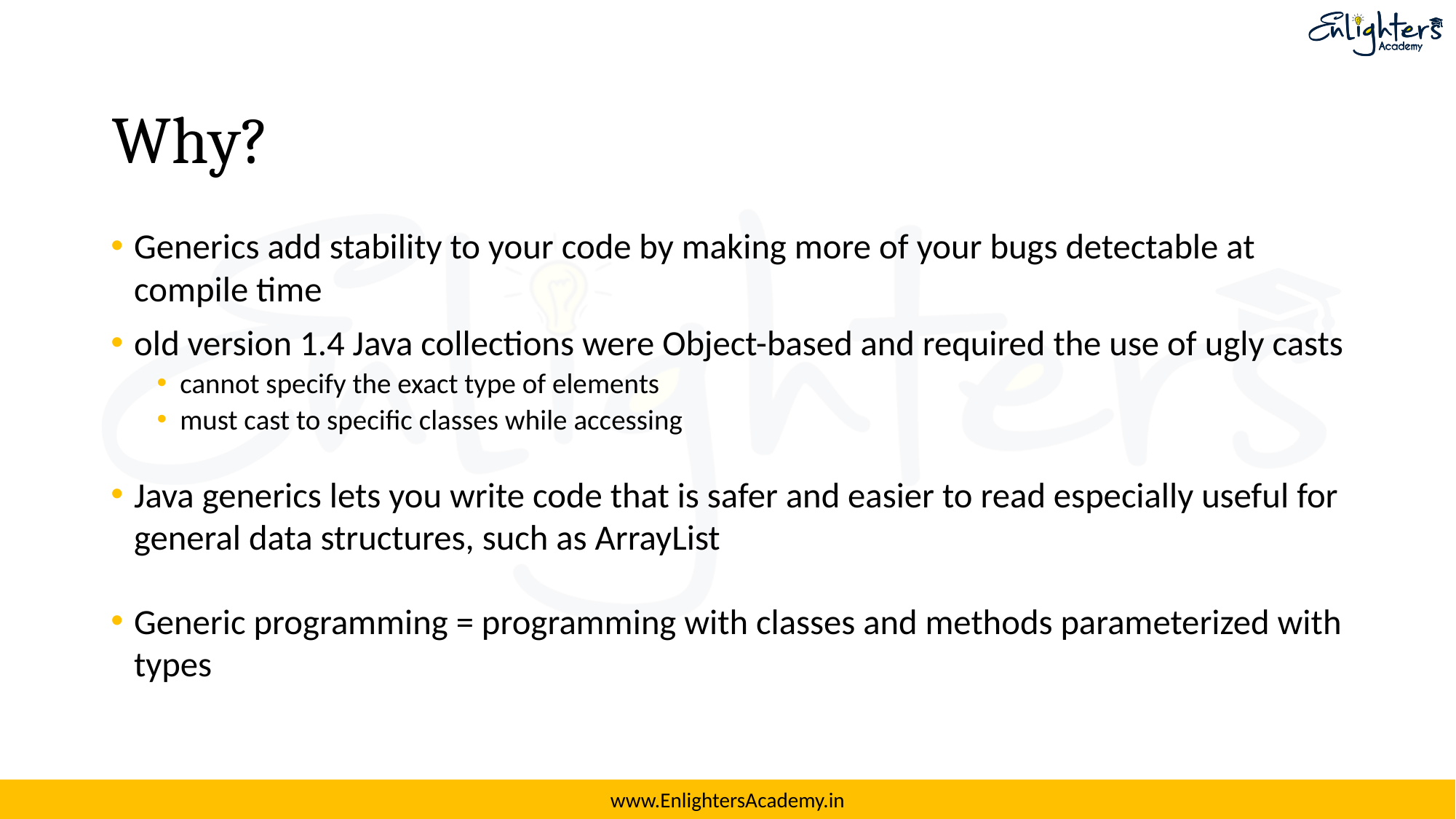

# Why?
Generics add stability to your code by making more of your bugs detectable at compile time
old version 1.4 Java collections were Object-based and required the use of ugly casts
cannot specify the exact type of elements
must cast to specific classes while accessing

Java generics lets you write code that is safer and easier to read especially useful for general data structures, such as ArrayList

Generic programming = programming with classes and methods parameterized with types